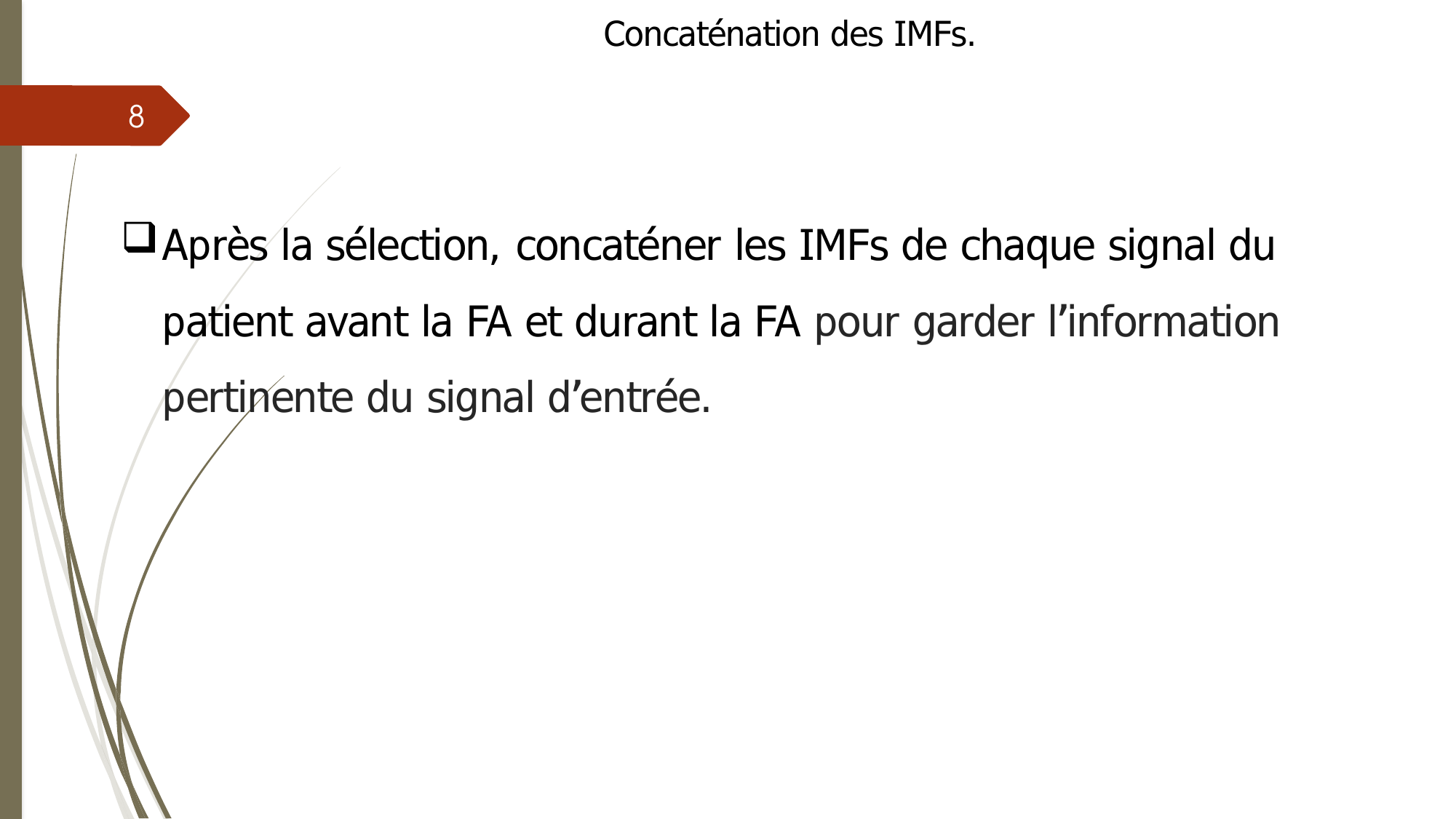

# Concaténation des IMFs.
8
Après la sélection, concaténer les IMFs de chaque signal du patient avant la FA et durant la FA pour garder l’information pertinente du signal d’entrée.